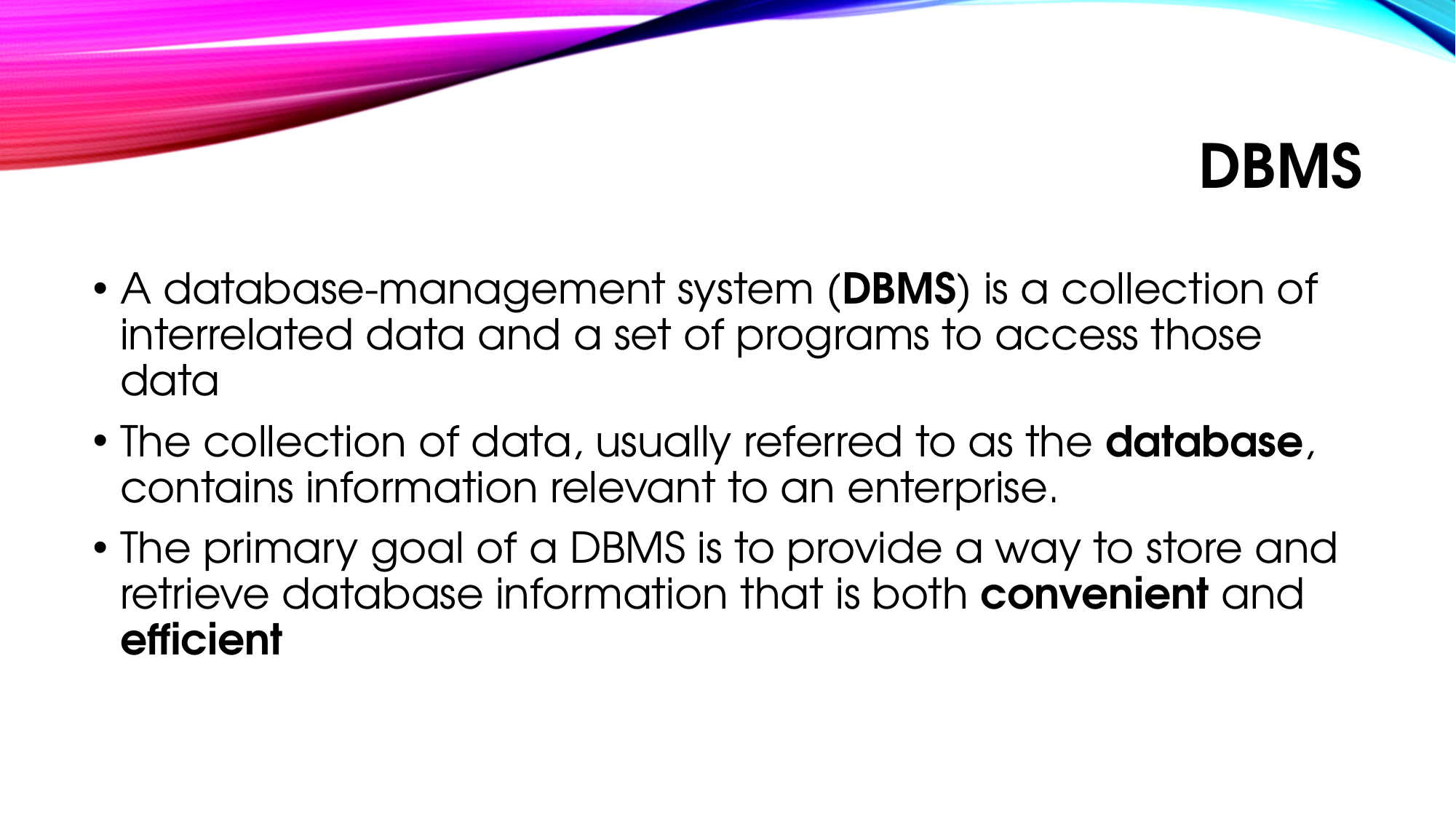

# DBMS
A database-management system (DBMS) is a collection of interrelated data and a set of programs to access those data
The collection of data, usually referred to as the database, contains information relevant to an enterprise.
The primary goal of a DBMS is to provide a way to store and retrieve database information that is both convenient and efficient